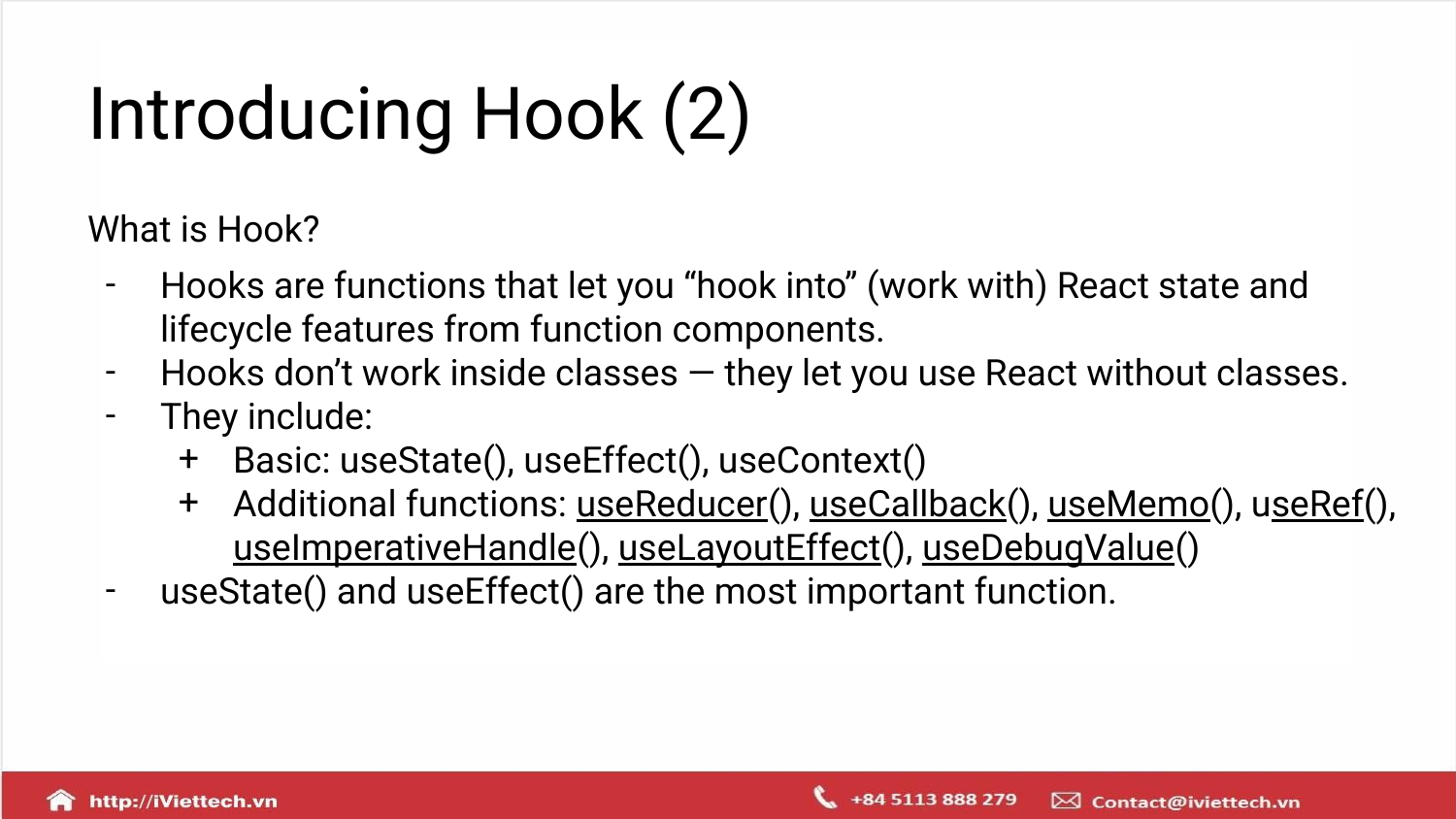

# Introducing Hook (2)
What is Hook?
Hooks are functions that let you “hook into” (work with) React state and lifecycle features from function components.
Hooks don’t work inside classes — they let you use React without classes.
They include:
Basic: useState(), useEffect(), useContext()
Additional functions: useReducer(), useCallback(), useMemo(), useRef(), useImperativeHandle(), useLayoutEffect(), useDebugValue()
useState() and useEffect() are the most important function.